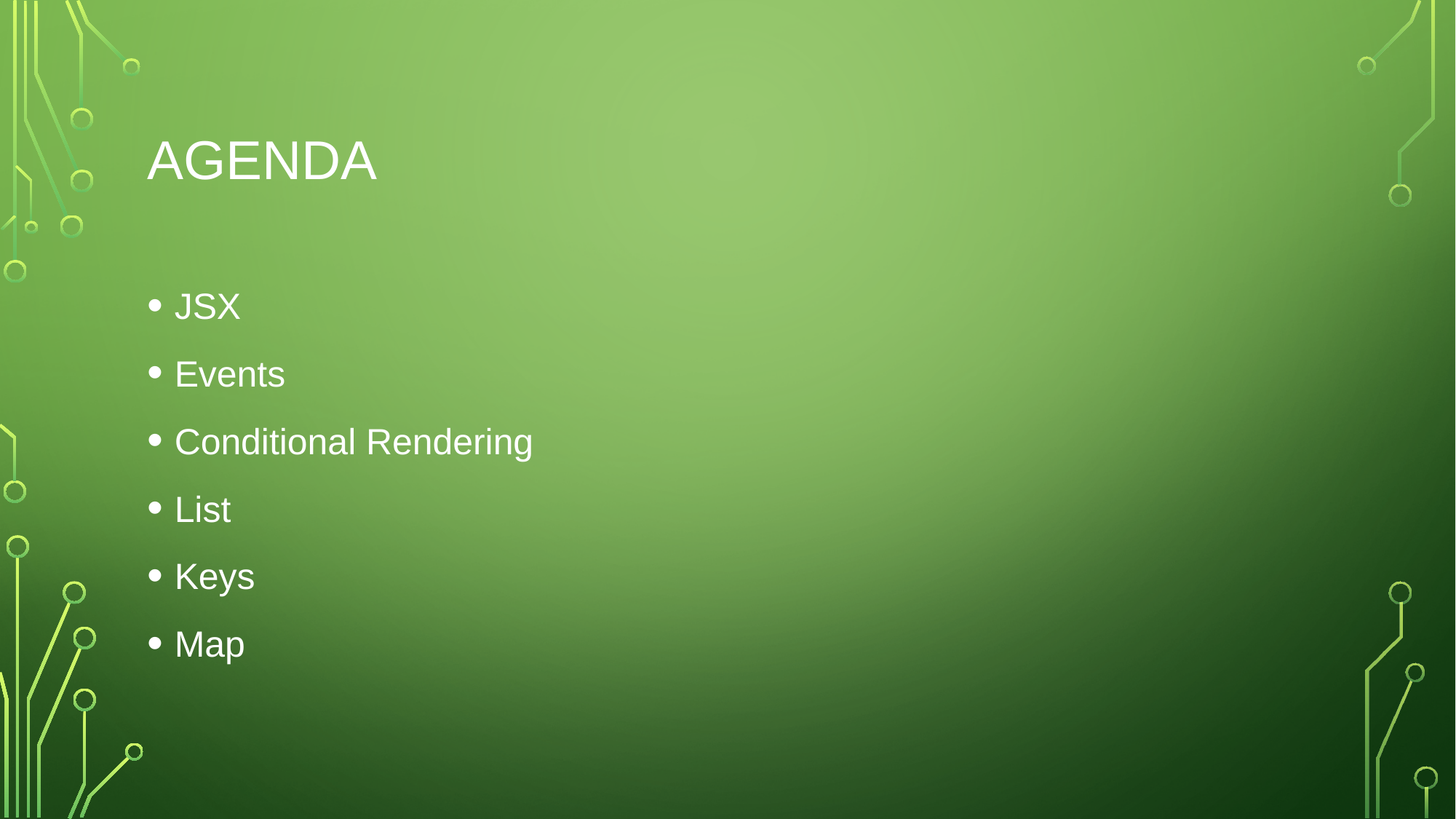

# agenda
JSX
Events
Conditional Rendering
List
Keys
Map